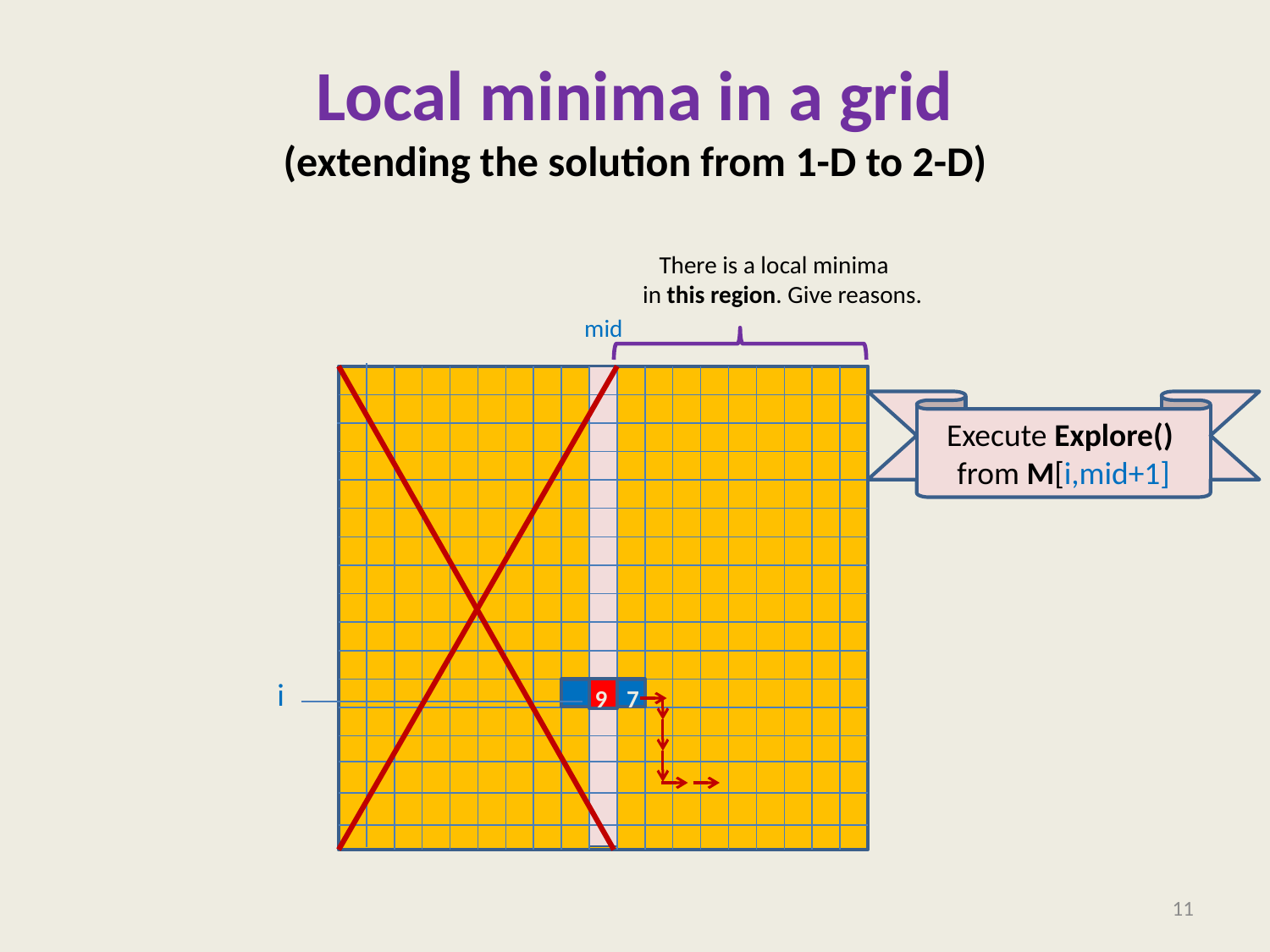

# Local minima in a grid (extending the solution from 1-D to 2-D)

   There is a local minima
in this region. Give reasons.
mid

Execute Explore()  from M[i,mid+1]
i

7
9

11